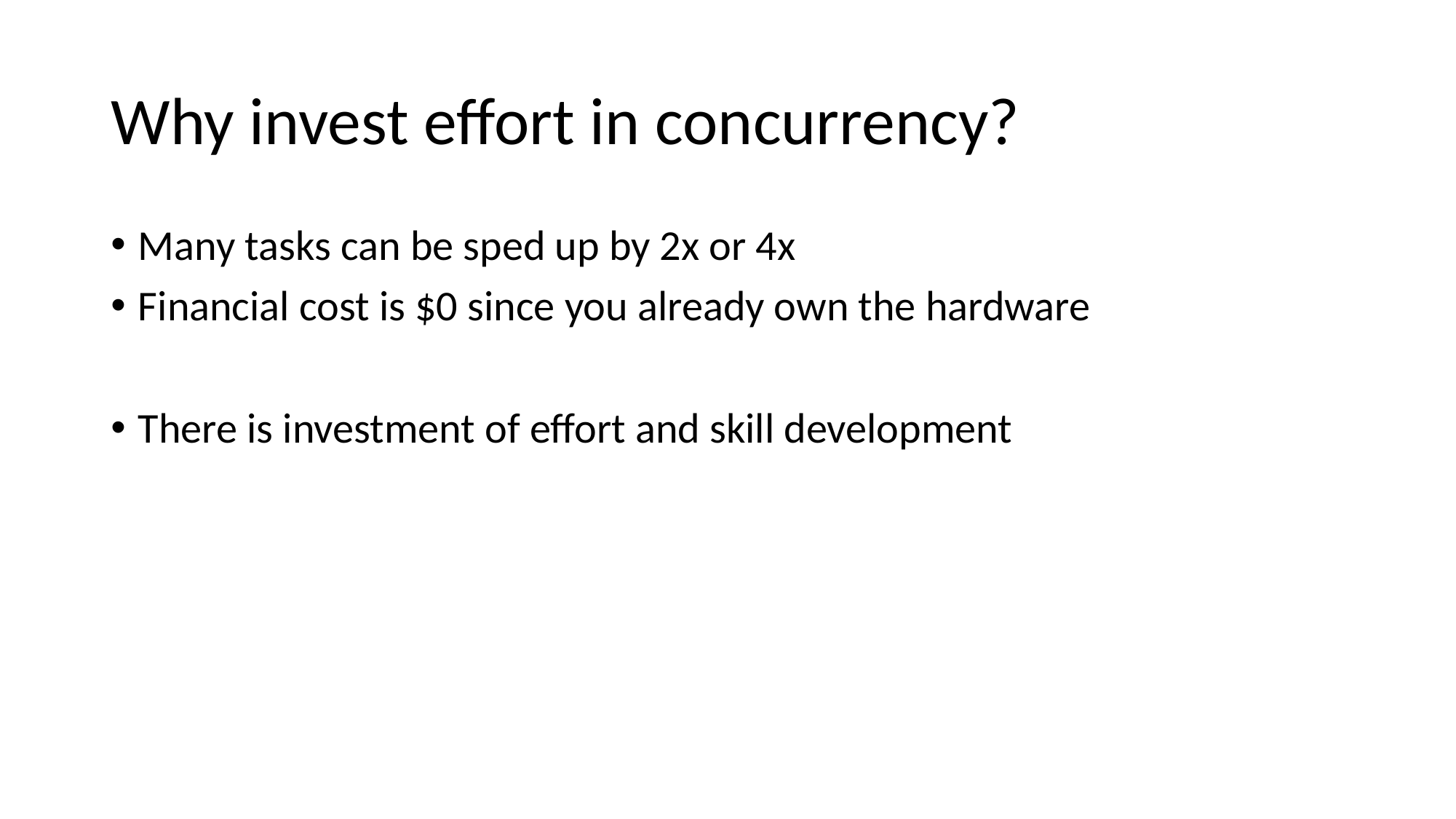

Why invest effort in concurrency?
Many tasks can be sped up by 2x or 4x
Financial cost is $0 since you already own the hardware

There is investment of effort and skill development